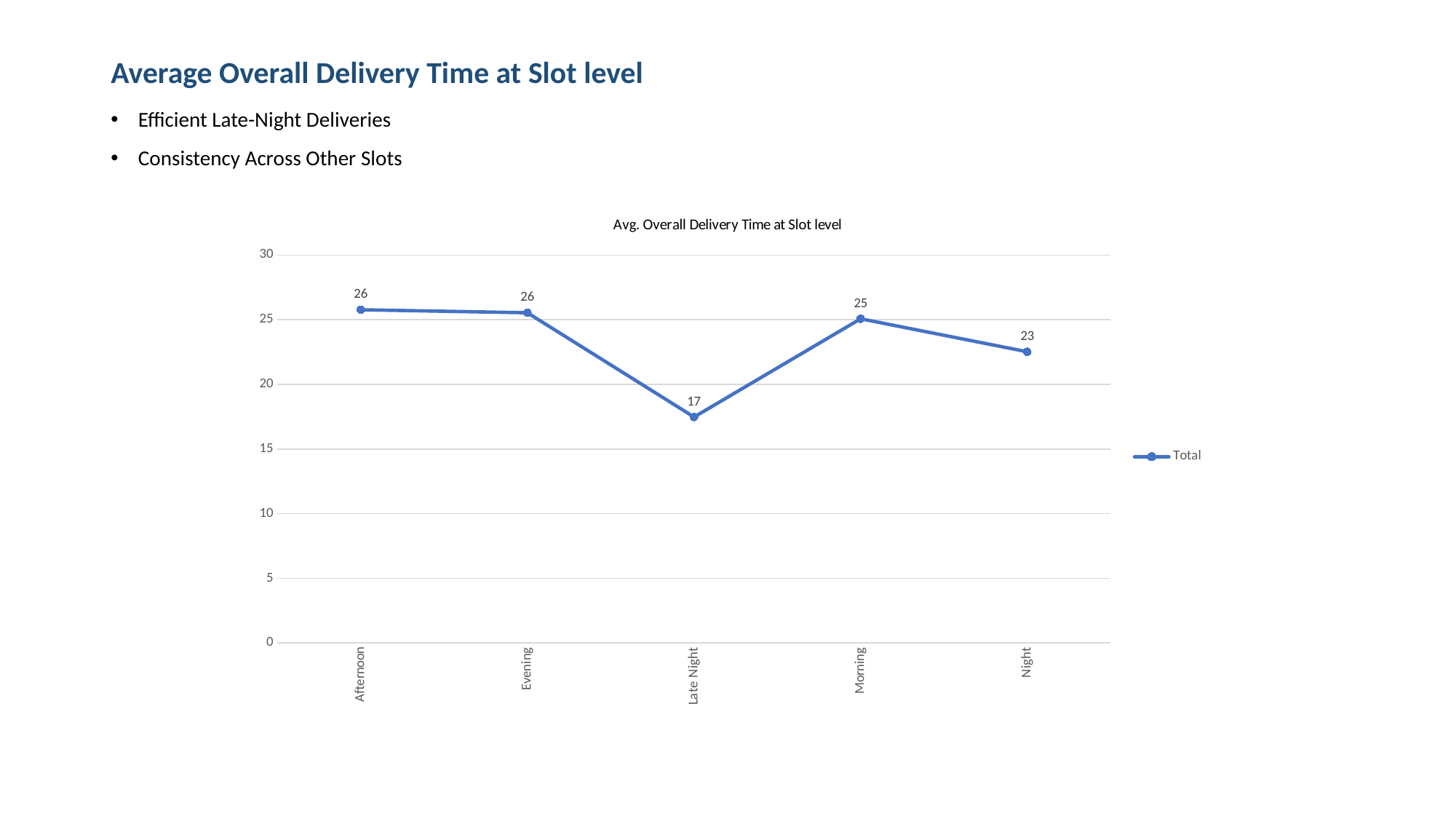

# Average Overall Delivery Time at Slot level
Efficient Late-Night Deliveries
Consistency Across Other Slots

### Chart: Avg. Overall Delivery Time at Slot level

| Category | Total |
|---|---|
| Afternoon | 25.769843011478816 |
| Evening | 25.536276174306753 |
| Late Night | 17.47490035661845 |
| Morning | 25.070566586255957 |
| Night | 22.523165034875575 |